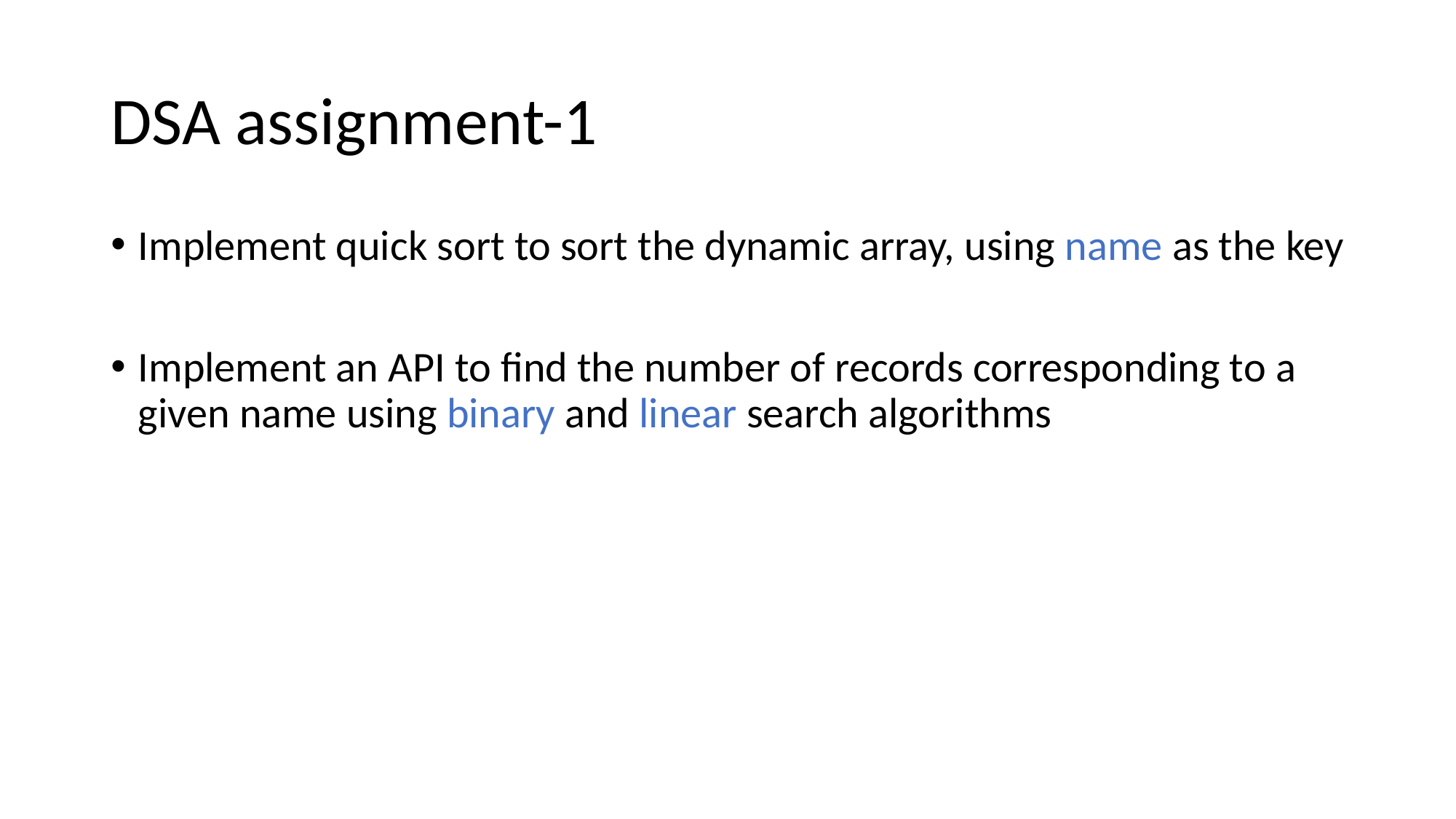

# DSA assignment-1
Implement quick sort to sort the dynamic array, using name as the key

Implement an API to find the number of records corresponding to a given name using binary and linear search algorithms